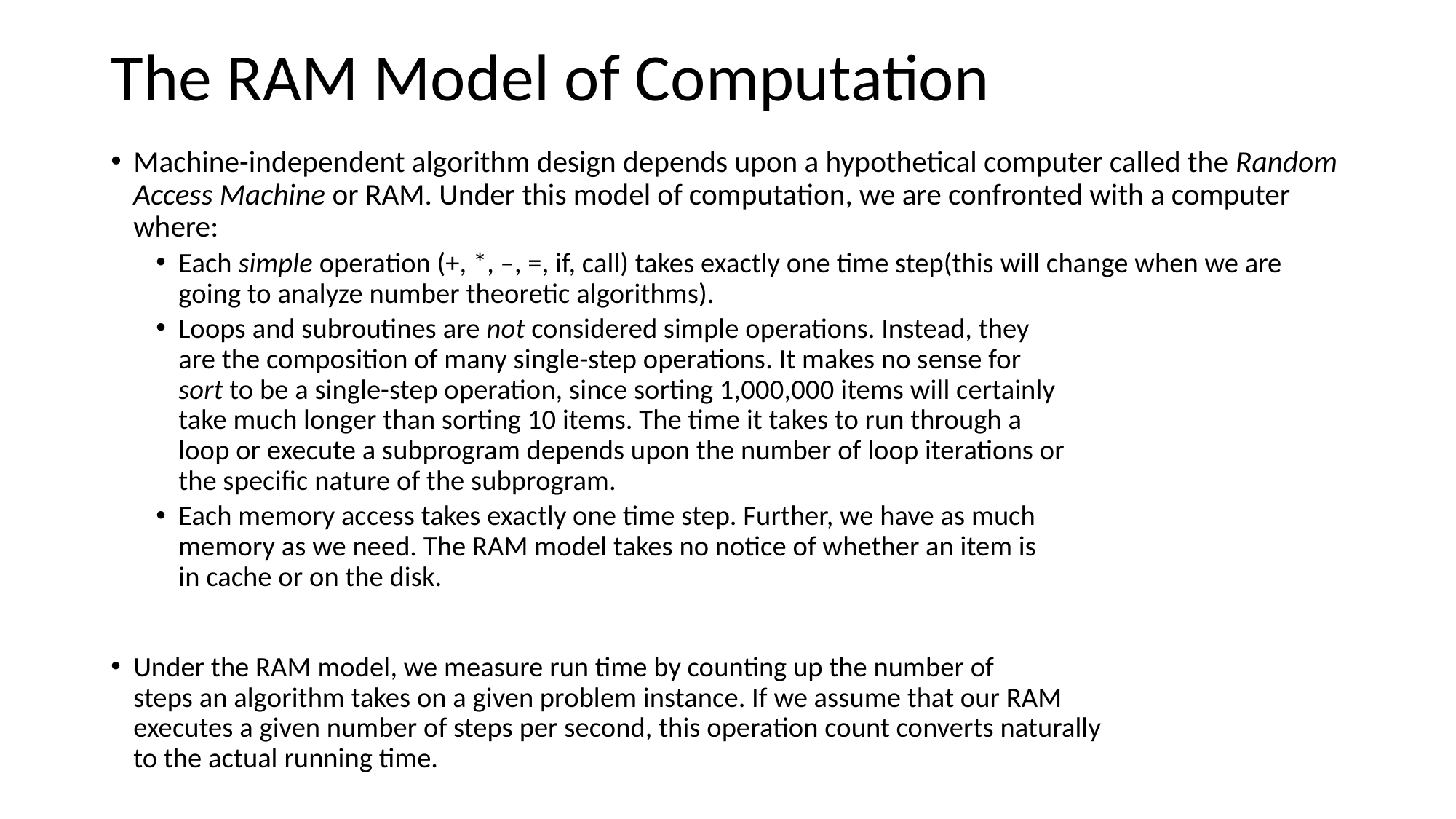

# The RAM Model of Computation
Machine-independent algorithm design depends upon a hypothetical computer called the Random Access Machine or RAM. Under this model of computation, we are confronted with a computer where:
Each simple operation (+, *, –, =, if, call) takes exactly one time step(this will change when we are going to analyze number theoretic algorithms).
Loops and subroutines are not considered simple operations. Instead, they
are the composition of many single-step operations. It makes no sense for
sort to be a single-step operation, since sorting 1,000,000 items will certainly
take much longer than sorting 10 items. The time it takes to run through a
loop or execute a subprogram depends upon the number of loop iterations or
the specific nature of the subprogram.
Each memory access takes exactly one time step. Further, we have as much
memory as we need. The RAM model takes no notice of whether an item is
in cache or on the disk.
Under the RAM model, we measure run time by counting up the number of
steps an algorithm takes on a given problem instance. If we assume that our RAM
executes a given number of steps per second, this operation count converts naturally
to the actual running time.